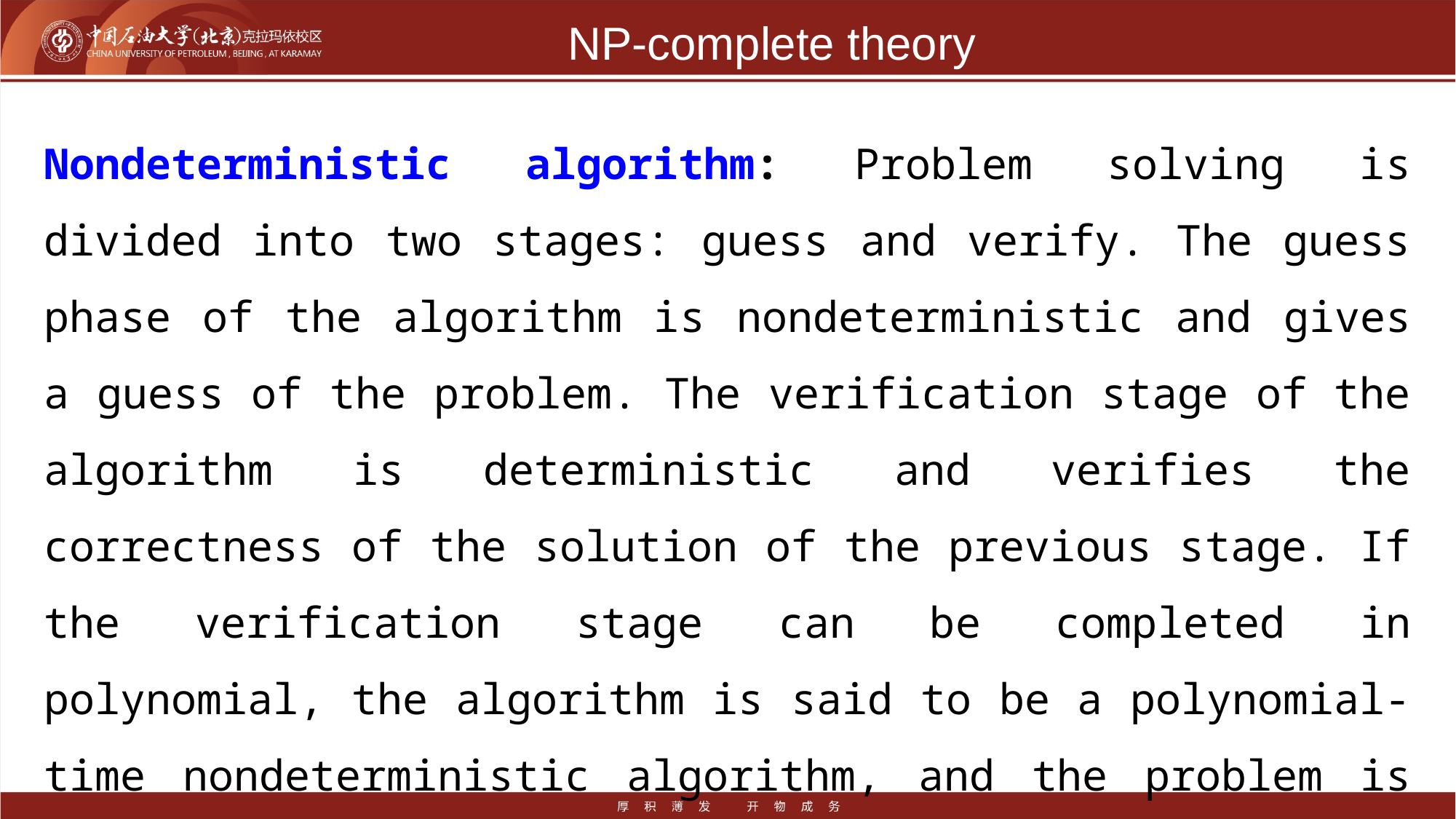

# NP-complete theory
Nondeterministic algorithm: Problem solving is divided into two stages: guess and verify. The guess phase of the algorithm is nondeterministic and gives a guess of the problem. The verification stage of the algorithm is deterministic and verifies the correctness of the solution of the previous stage. If the verification stage can be completed in polynomial, the algorithm is said to be a polynomial-time nondeterministic algorithm, and the problem is also said to be nondeterministic polynomial-time solvable.